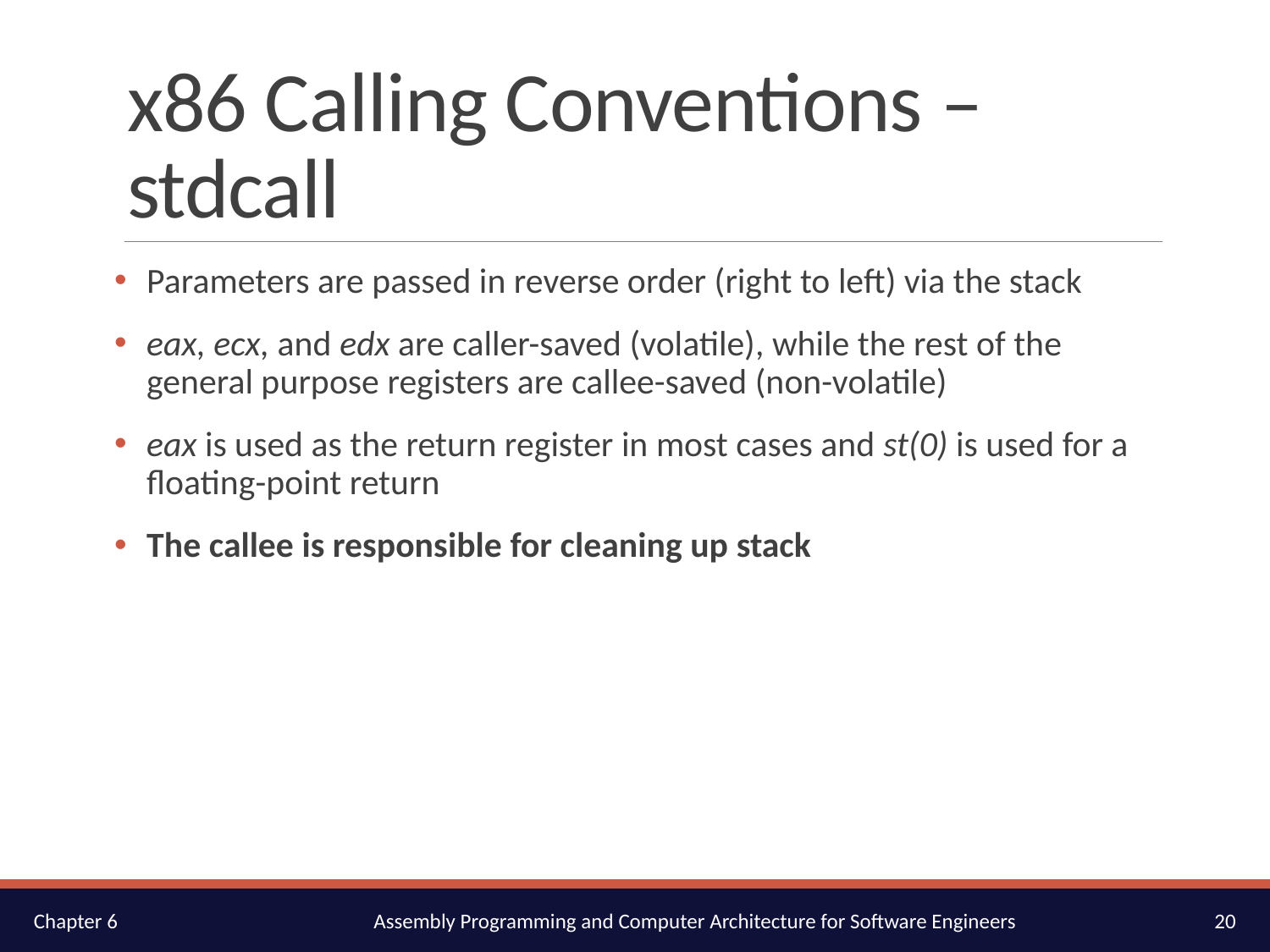

# x86 Calling Conventions – stdcall
Parameters are passed in reverse order (right to left) via the stack
eax, ecx, and edx are caller-saved (volatile), while the rest of the general purpose registers are callee-saved (non-volatile)
eax is used as the return register in most cases and st(0) is used for a floating-point return
The callee is responsible for cleaning up stack
20
Chapter 6
Assembly Programming and Computer Architecture for Software Engineers